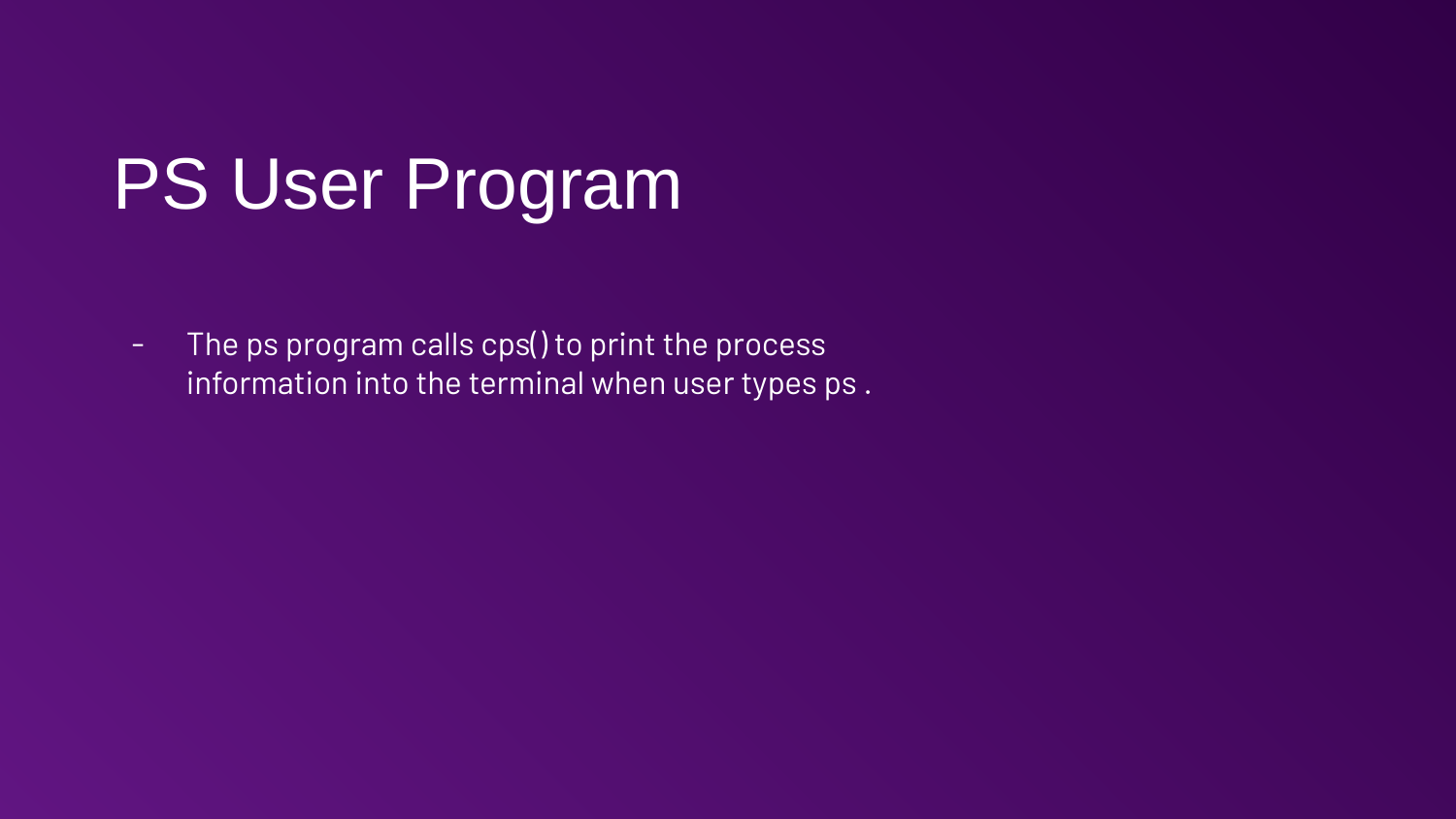

# PS User Program
The ps program calls cps() to print the process information into the terminal when user types ps .